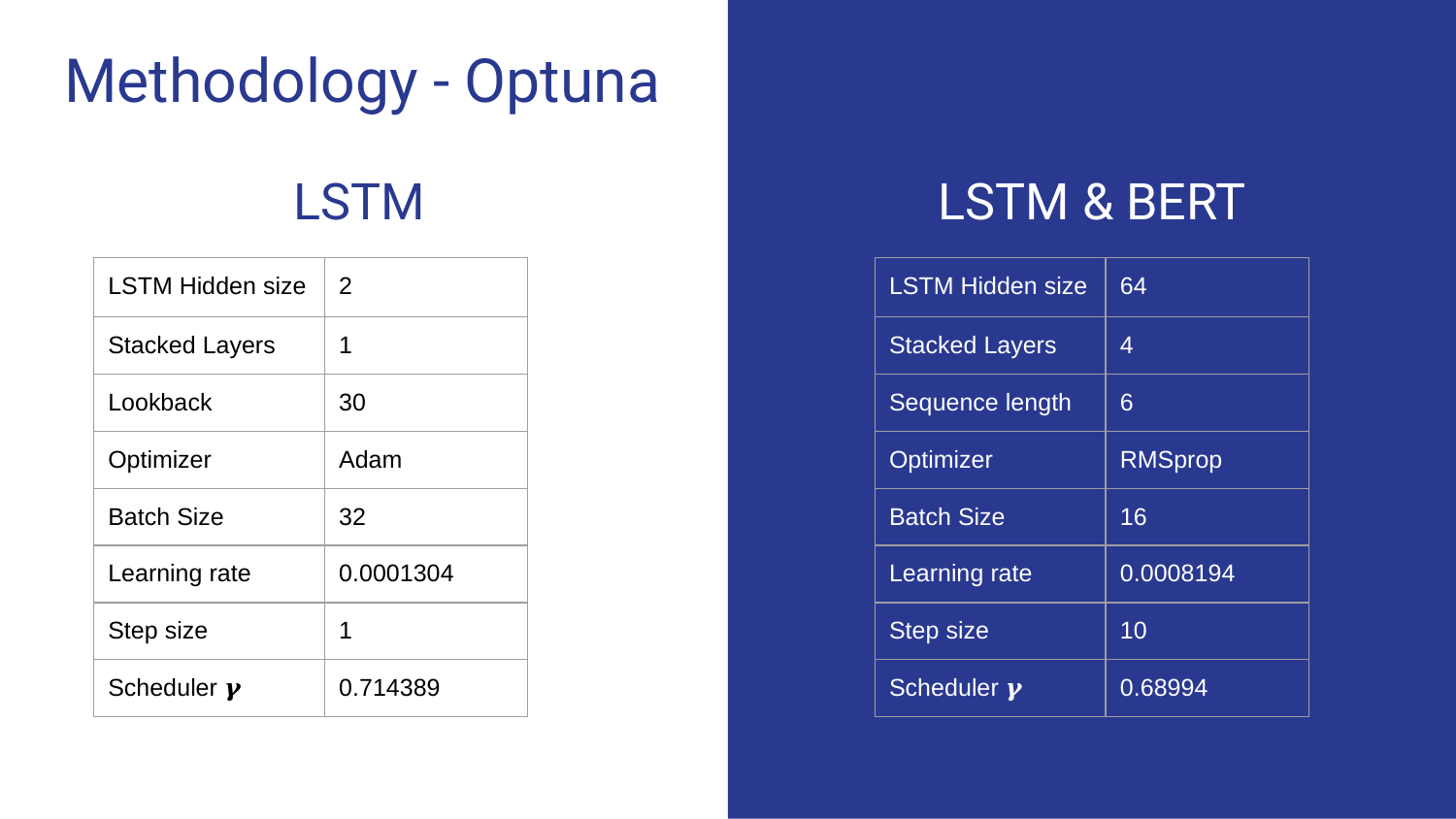

# Methodology - Optuna
LSTM
LSTM & BERT
| LSTM Hidden size | 2 |
| --- | --- |
| Stacked Layers | 1 |
| Lookback | 30 |
| Optimizer | Adam |
| Batch Size | 32 |
| Learning rate | 0.0001304 |
| Step size | 1 |
| Scheduler 𝜸 | 0.714389 |
| LSTM Hidden size | 64 |
| --- | --- |
| Stacked Layers | 4 |
| Sequence length | 6 |
| Optimizer | RMSprop |
| Batch Size | 16 |
| Learning rate | 0.0008194 |
| Step size | 10 |
| Scheduler 𝜸 | 0.68994 |